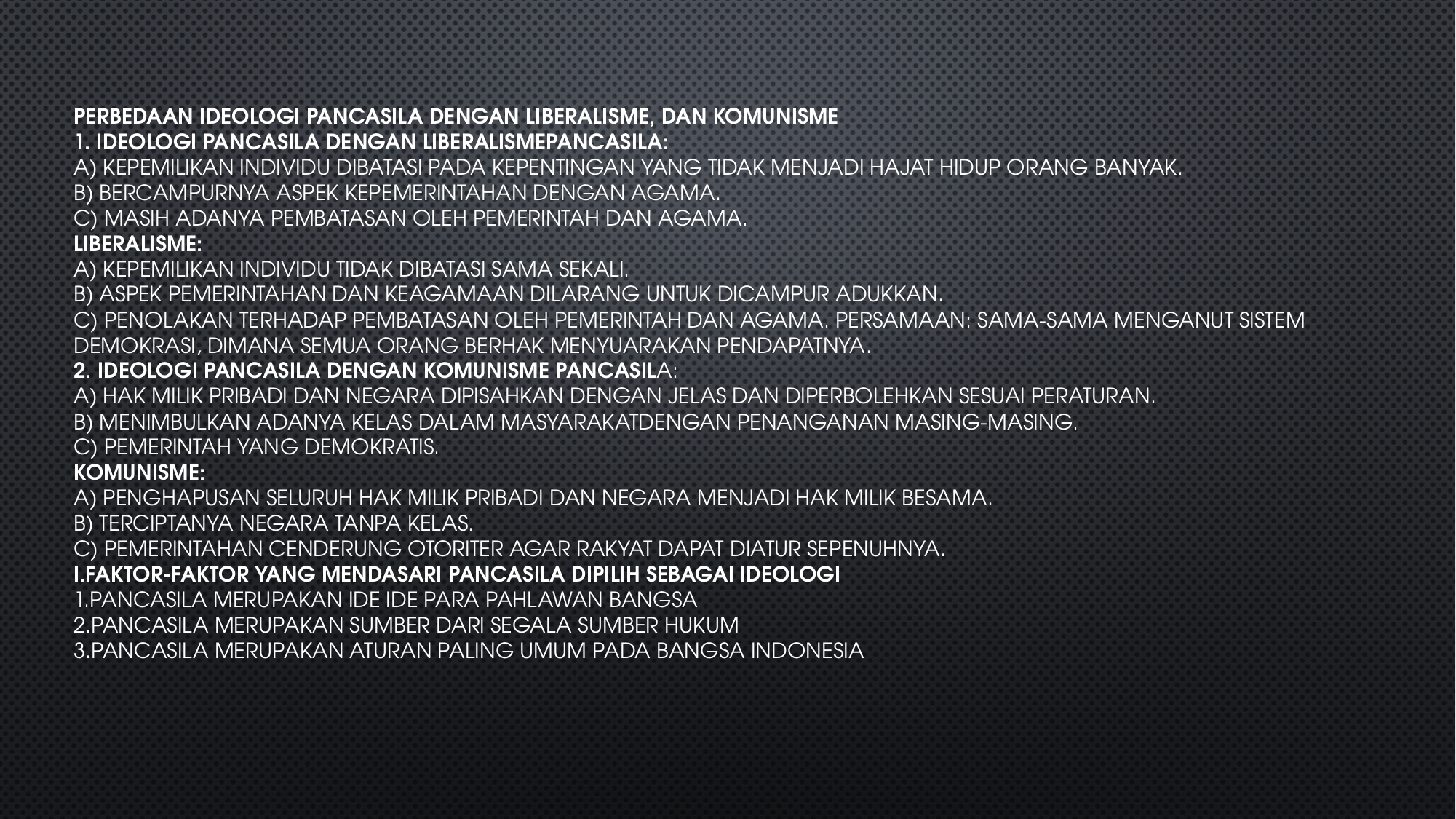

# Perbedaan Ideologi Pancasila dengan Liberalisme, dan Komunisme 1. Ideologi Pancasila dengan LiberalismePancasila: a) Kepemilikan individu dibatasi pada kepentingan yang tidak menjadi hajat hidup orang banyak. b) Bercampurnya aspek kepemerintahan dengan agama. c) Masih adanya pembatasan oleh pemerintah dan agama. Liberalisme: a) Kepemilikan individu tidak dibatasi sama sekali. b) Aspek pemerintahan dan keagamaan dilarang untuk dicampur adukkan. c) Penolakan terhadap pembatasan oleh pemerintah dan agama. Persamaan: Sama-sama menganut sistem demokrasi, dimana semua orang berhak menyuarakan pendapatnya. 2. Ideologi Pancasila dengan Komunisme Pancasila: a) Hak milik pribadi dan negara dipisahkan dengan jelas dan diperbolehkan sesuai peraturan. b) Menimbulkan adanya kelas dalam masyarakatdengan penanganan masing-masing. c) Pemerintah yang demokratis. Komunisme: a) Penghapusan seluruh hak milik pribadi dan negara menjadi hak milik besama. b) Terciptanya negara tanpa kelas. c) Pemerintahan cenderung otoriter agar rakyat dapat diatur sepenuhnya. I.Faktor-faktor yang mendasari Pancasila dipilih sebagai Ideologi 1.Pancasila merupakan Ide ide para pahlawan bangsa 2.Pancasila merupakan sumber dari segala sumber hukum 3.Pancasila merupakan aturan paling umum pada bangsa Indonesia